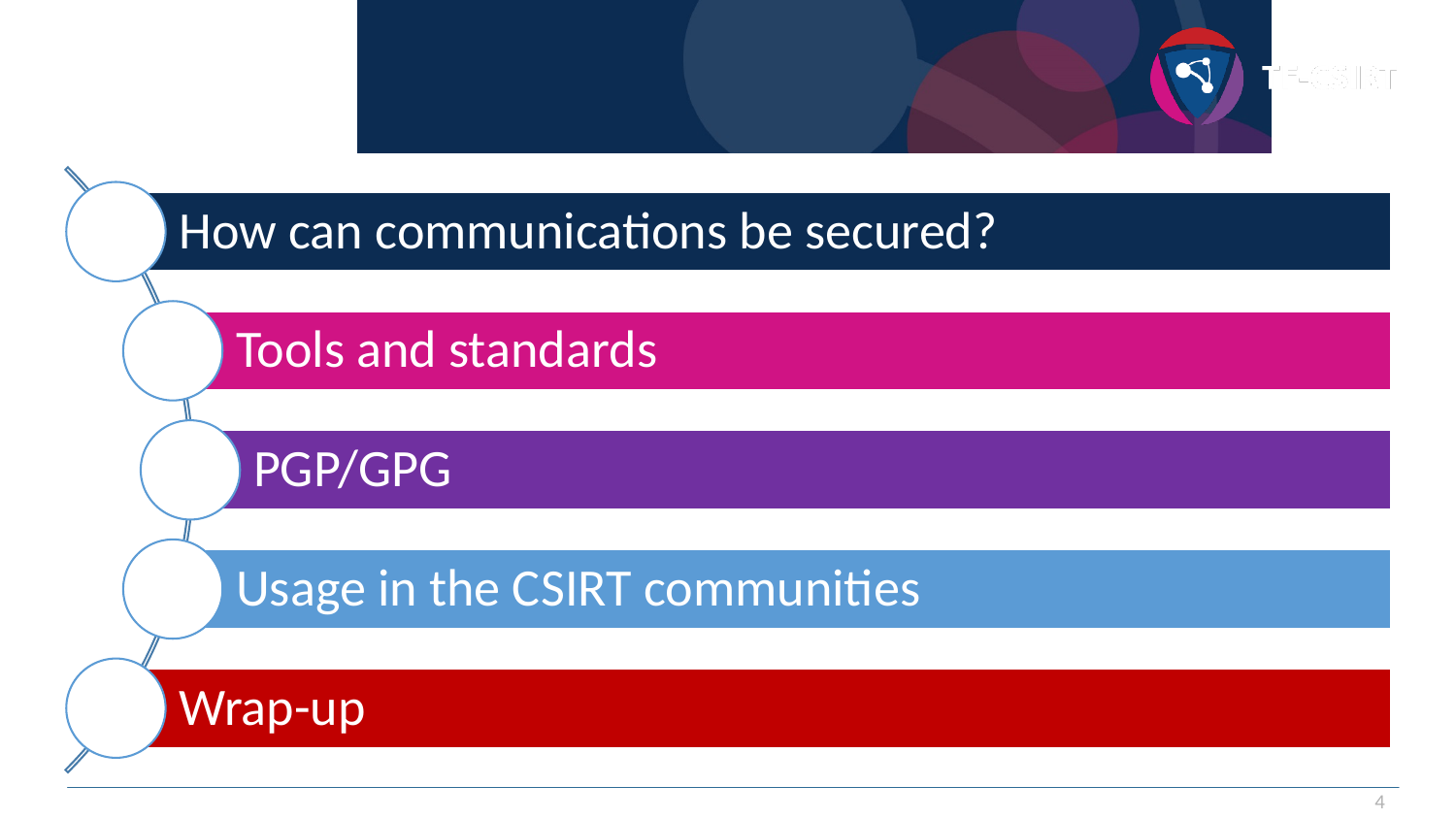

# Session Plan
How can communications be secured?
Tools and standards
PGP/GPG
Usage in the CSIRT communities
Wrap-up
4